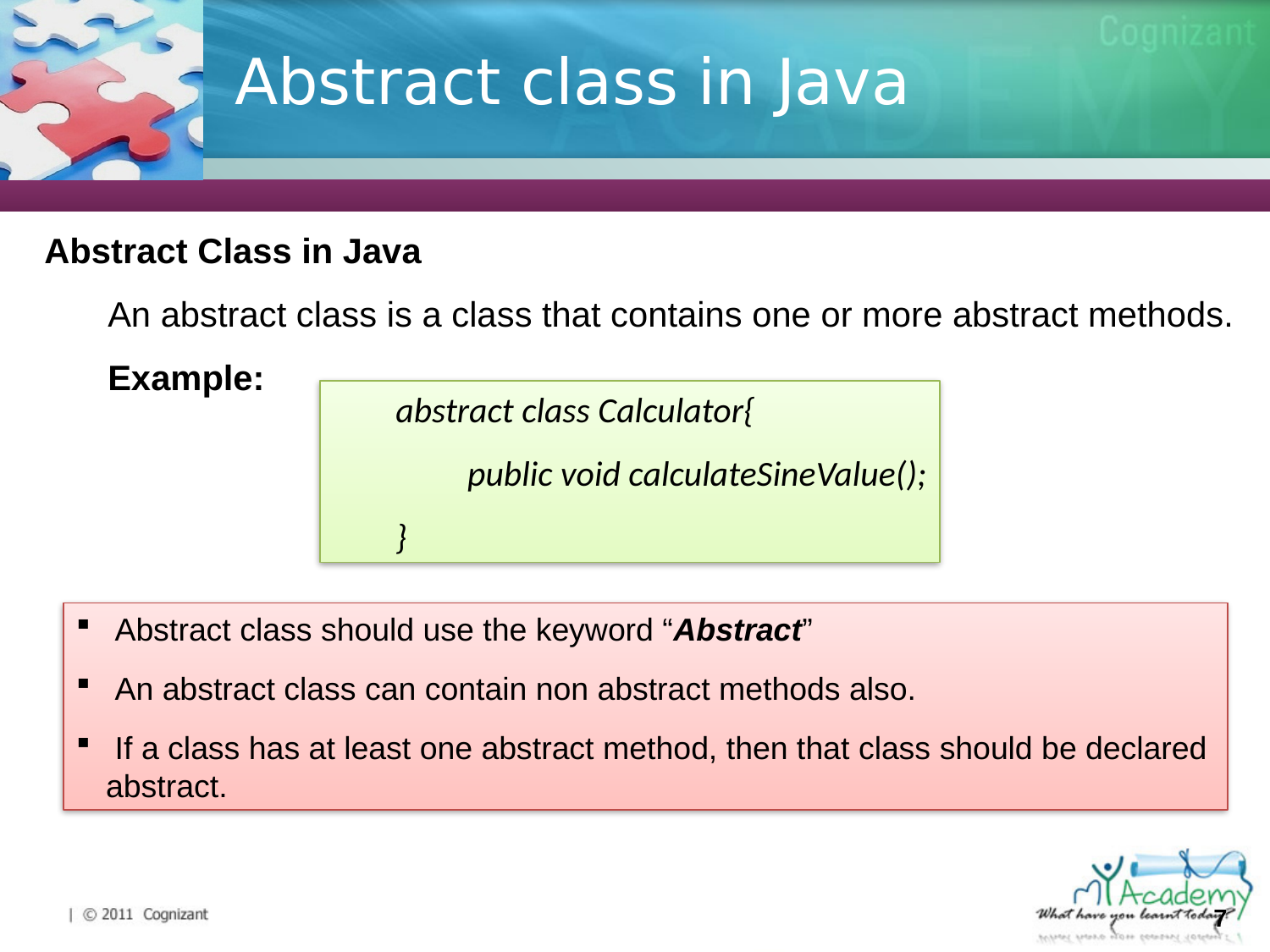

# Abstract class in Java
Abstract Class in Java
An abstract class is a class that contains one or more abstract methods.
Example:
abstract class Calculator{
 public void calculateSineValue();
}
 Abstract class should use the keyword “Abstract”
 An abstract class can contain non abstract methods also.
 If a class has at least one abstract method, then that class should be declared abstract.
7